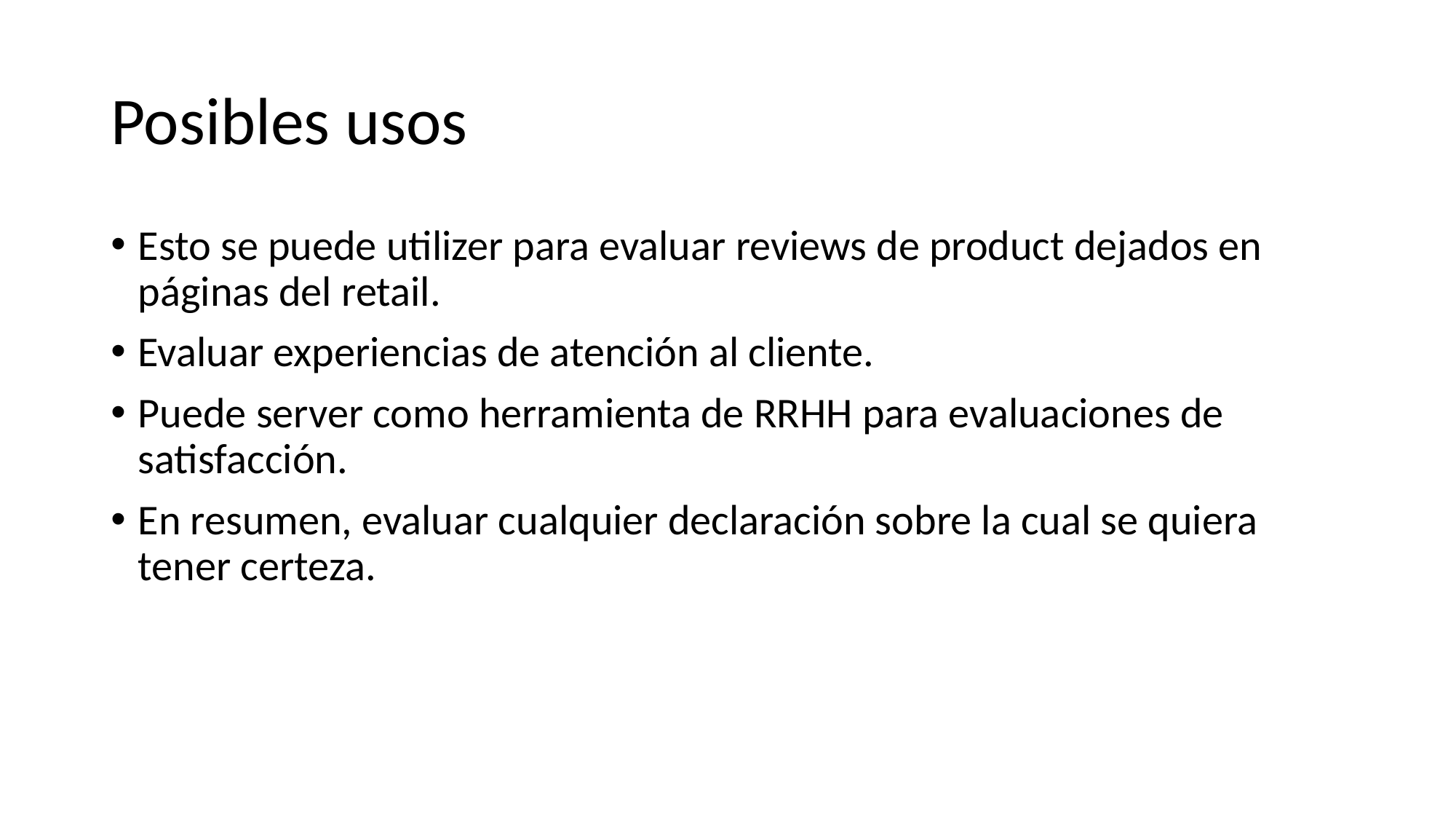

# Posibles usos
Esto se puede utilizer para evaluar reviews de product dejados en páginas del retail.
Evaluar experiencias de atención al cliente.
Puede server como herramienta de RRHH para evaluaciones de satisfacción.
En resumen, evaluar cualquier declaración sobre la cual se quiera tener certeza.